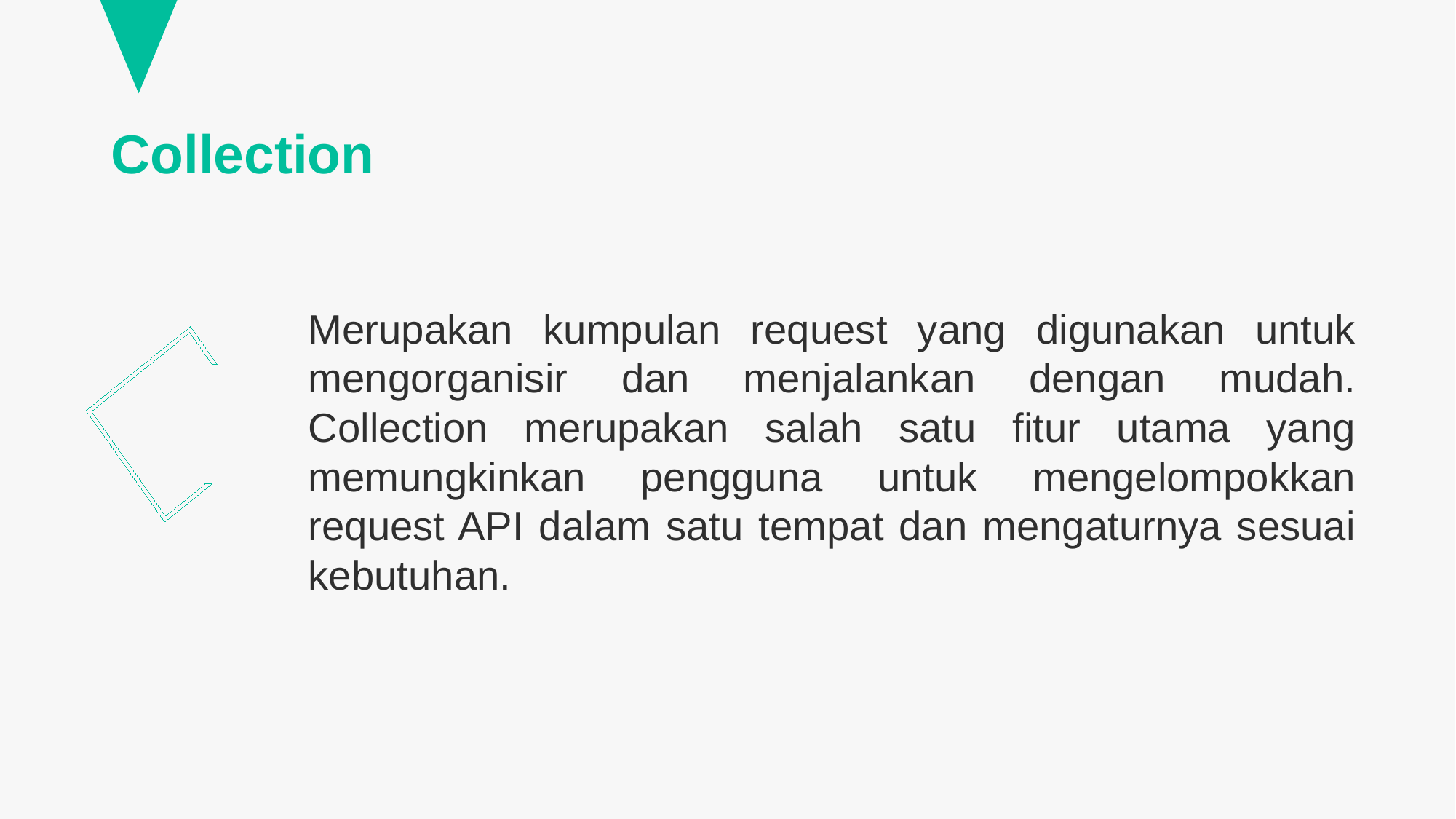

# Collection

Merupakan kumpulan request yang digunakan untuk mengorganisir dan menjalankan dengan mudah. Collection merupakan salah satu fitur utama yang memungkinkan pengguna untuk mengelompokkan request API dalam satu tempat dan mengaturnya sesuai kebutuhan.